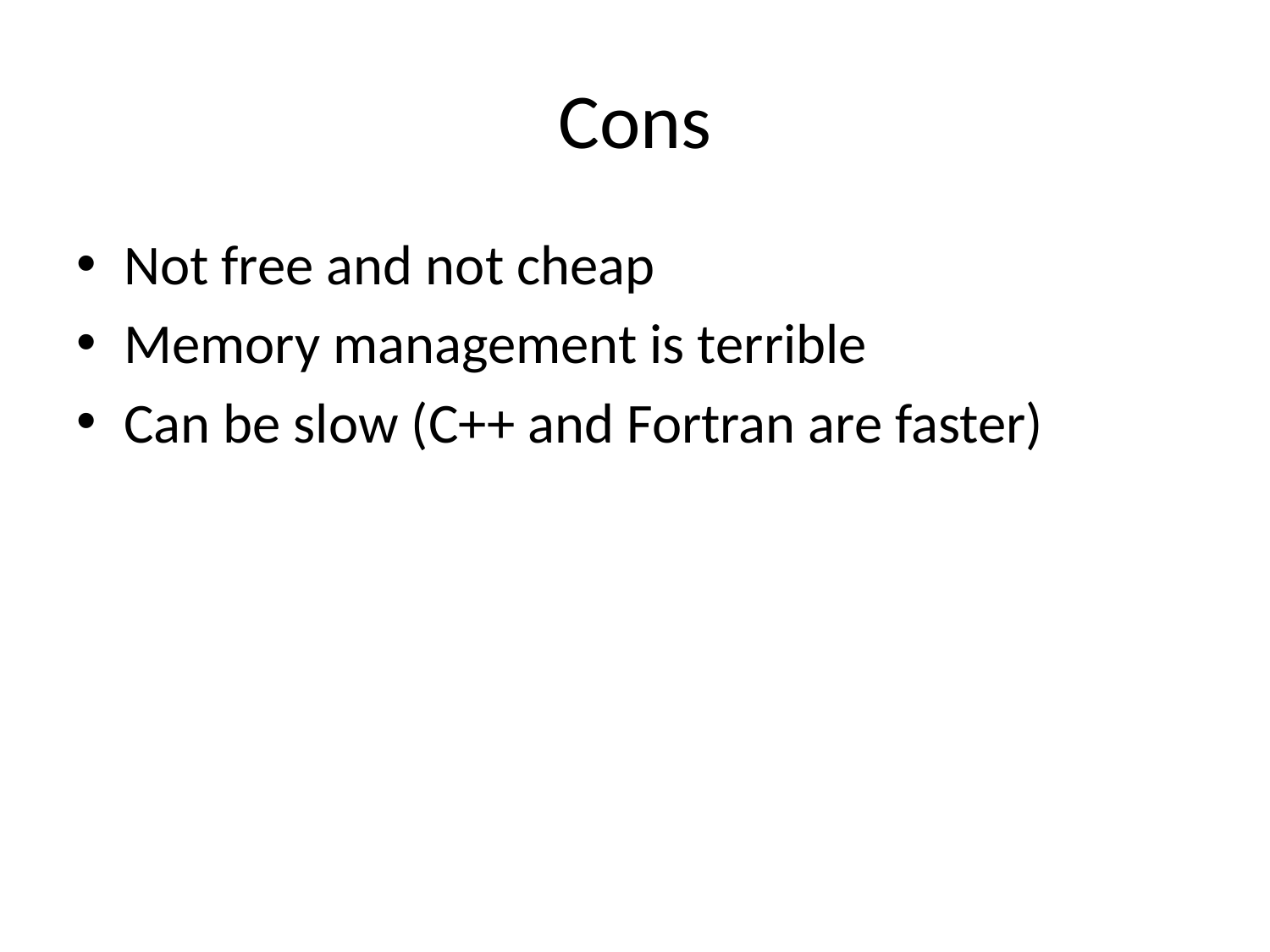

# Cons
Not free and not cheap
Memory management is terrible
Can be slow (C++ and Fortran are faster)